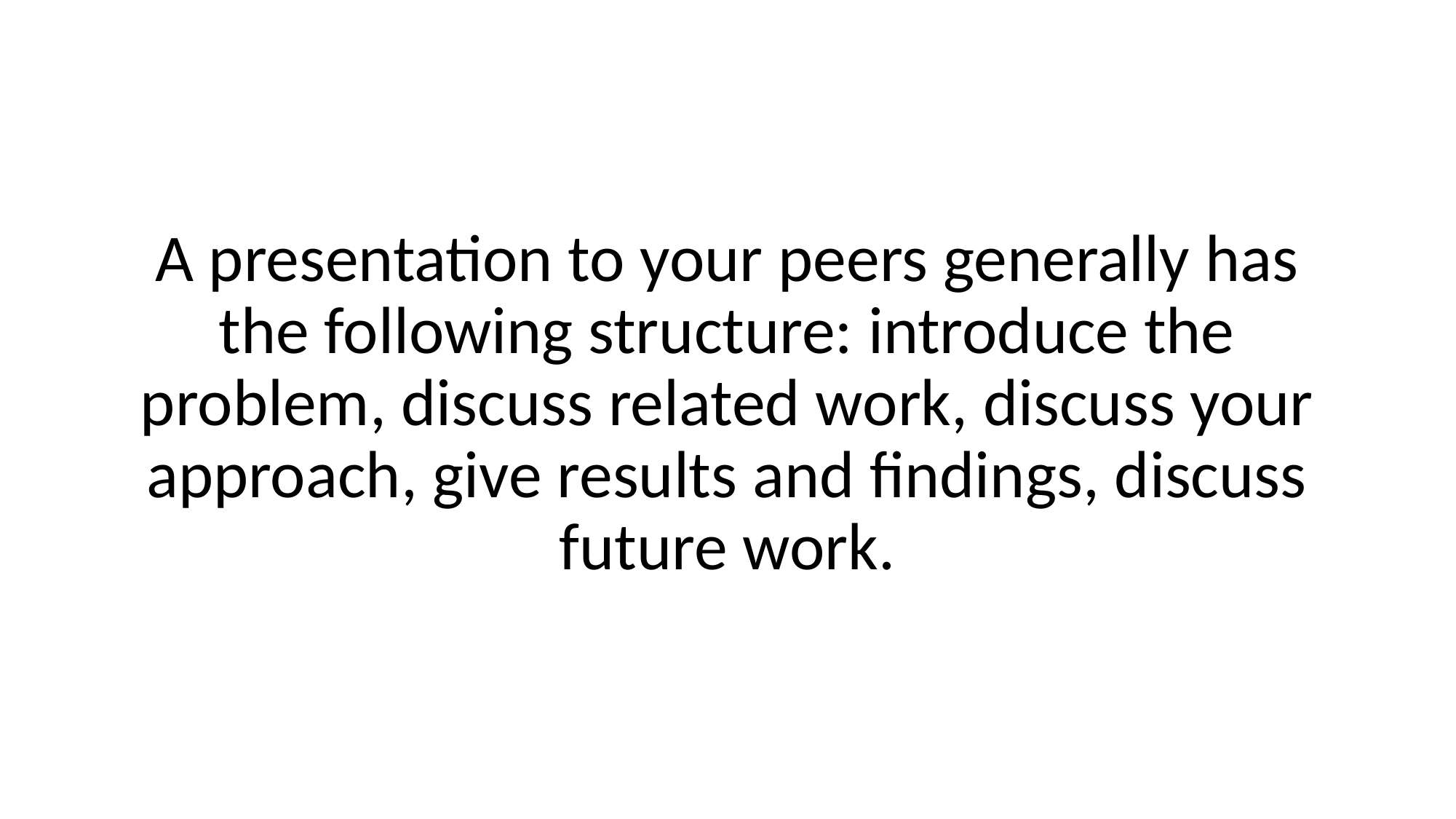

A presentation to your peers generally has the following structure: introduce the problem, discuss related work, discuss your approach, give results and findings, discuss future work.